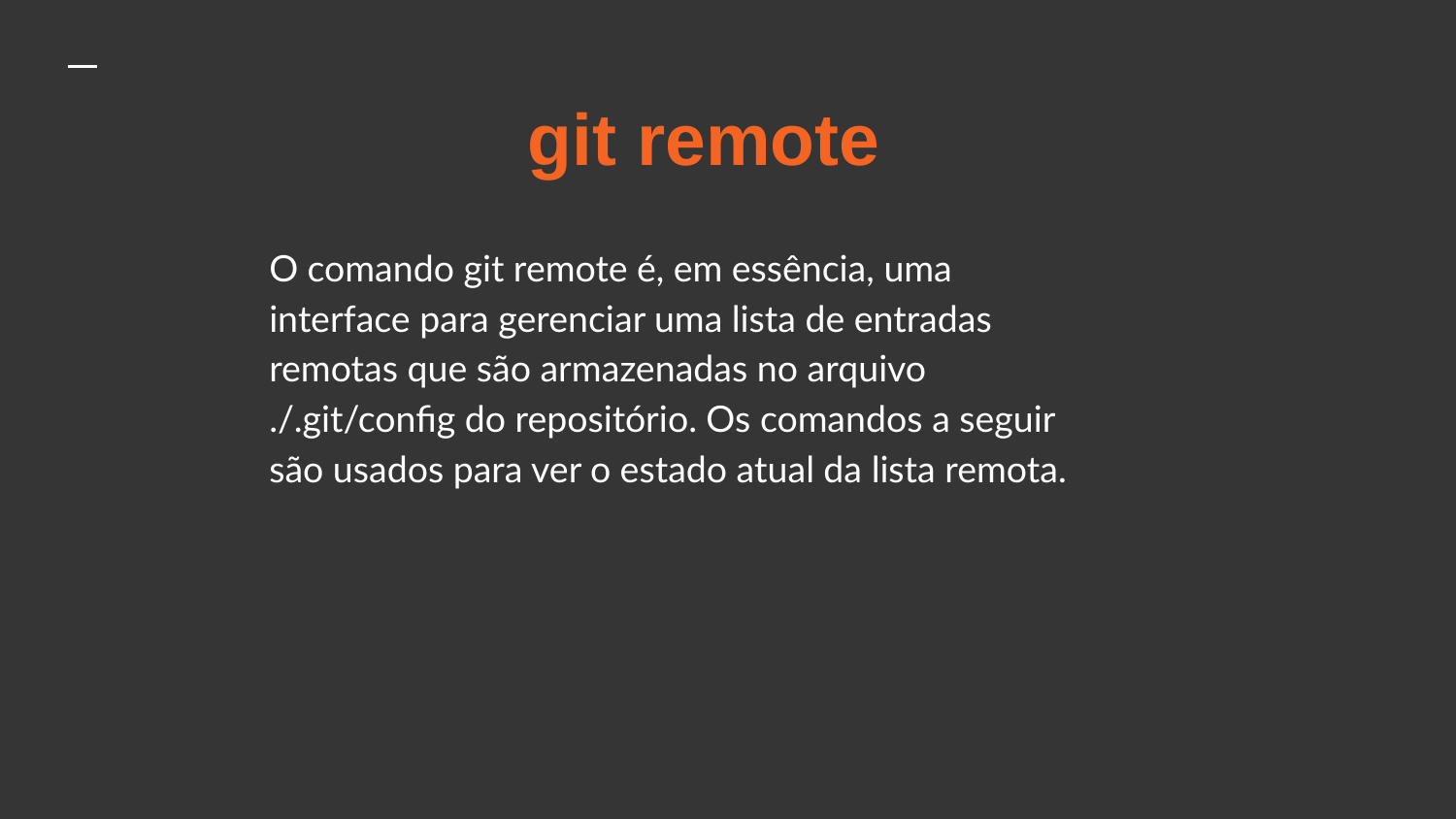

# git remote
O comando git remote é, em essência, uma interface para gerenciar uma lista de entradas remotas que são armazenadas no arquivo ./.git/config do repositório. Os comandos a seguir são usados para ver o estado atual da lista remota.